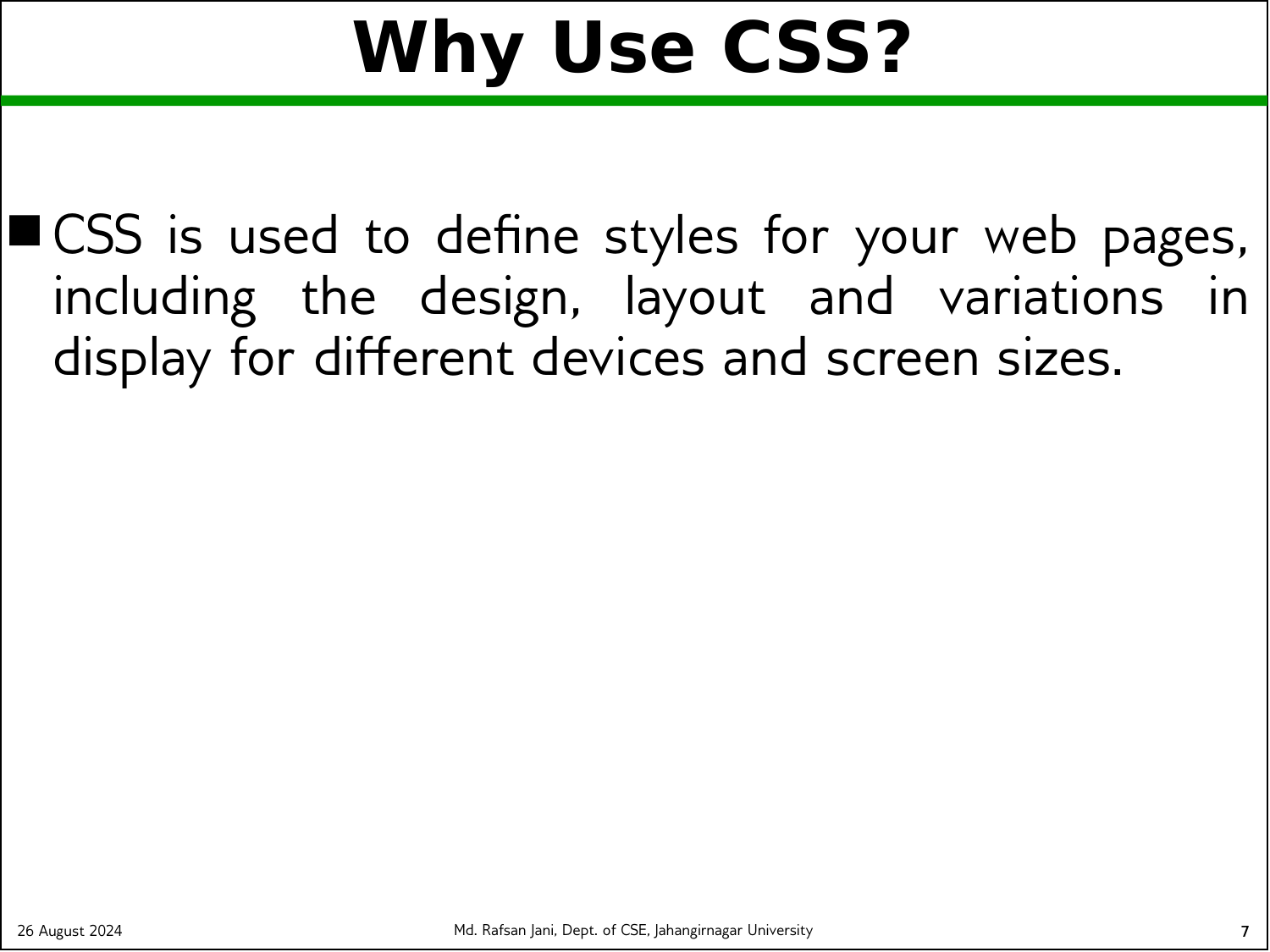

# Why Use CSS?

CSS is used to define styles for your web pages, including the design, layout and variations in display for different devices and screen sizes.

26 August 2024
Md. Rafsan Jani, Dept. of CSE, Jahangirnagar University
7